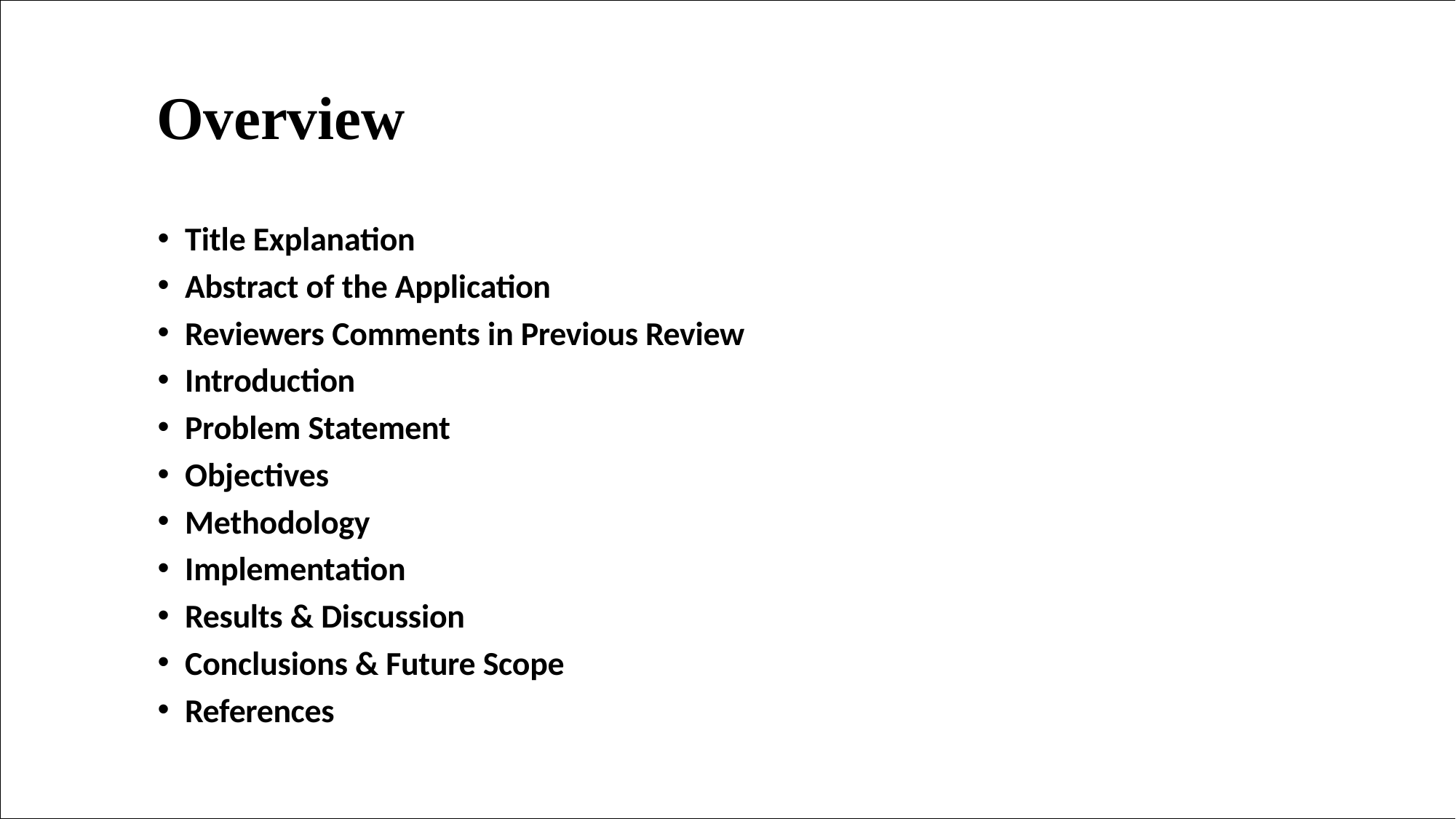

# Overview
Title Explanation
Abstract of the Application
Reviewers Comments in Previous Review
Introduction
Problem Statement
Objectives
Methodology
Implementation
Results & Discussion
Conclusions & Future Scope
References